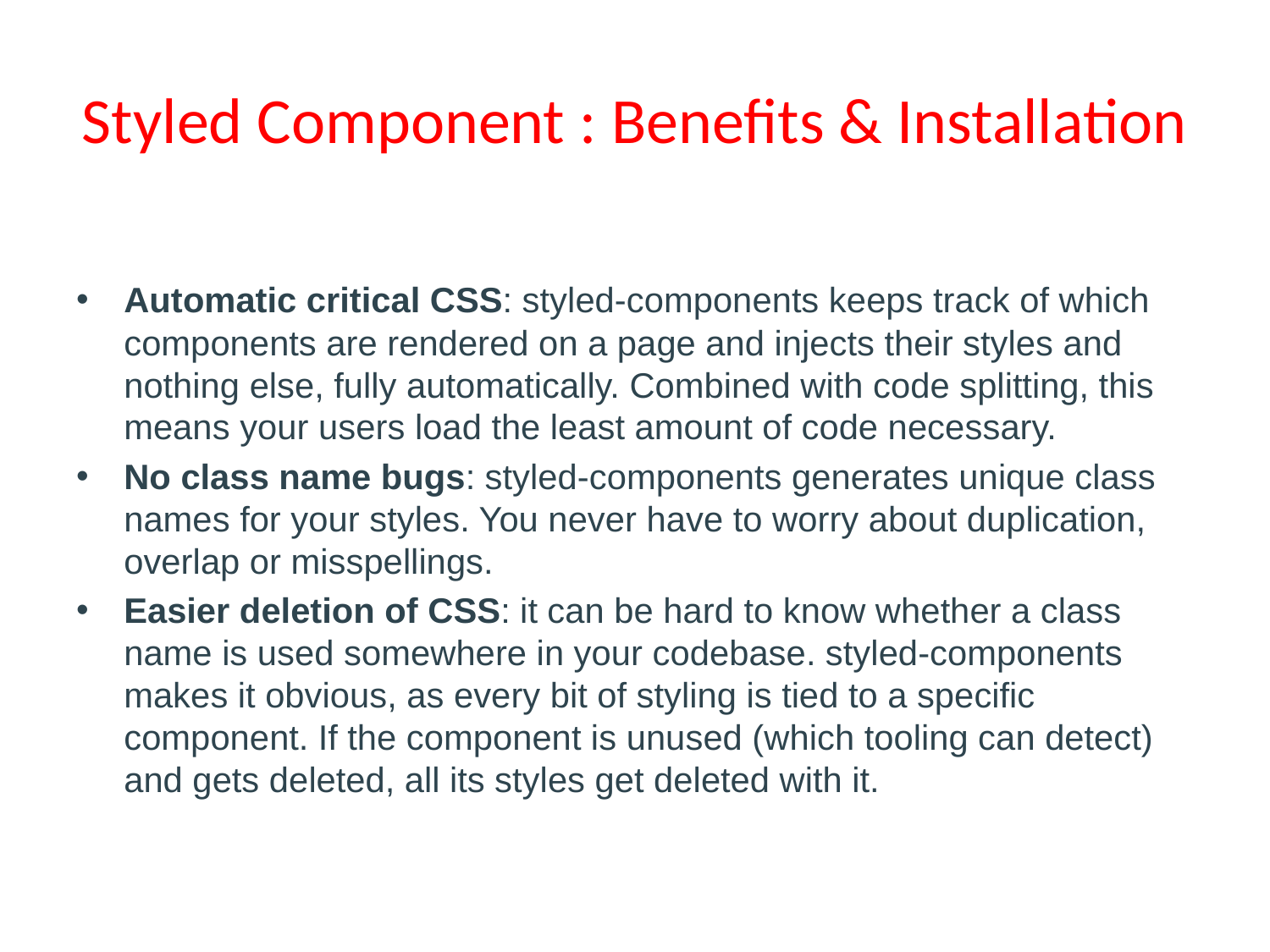

# Styled Component : Benefits & Installation

Automatic critical CSS: styled-components keeps track of which components are rendered on a page and injects their styles and nothing else, fully automatically. Combined with code splitting, this means your users load the least amount of code necessary.
No class name bugs: styled-components generates unique class names for your styles. You never have to worry about duplication, overlap or misspellings.
Easier deletion of CSS: it can be hard to know whether a class name is used somewhere in your codebase. styled-components makes it obvious, as every bit of styling is tied to a specific component. If the component is unused (which tooling can detect) and gets deleted, all its styles get deleted with it.